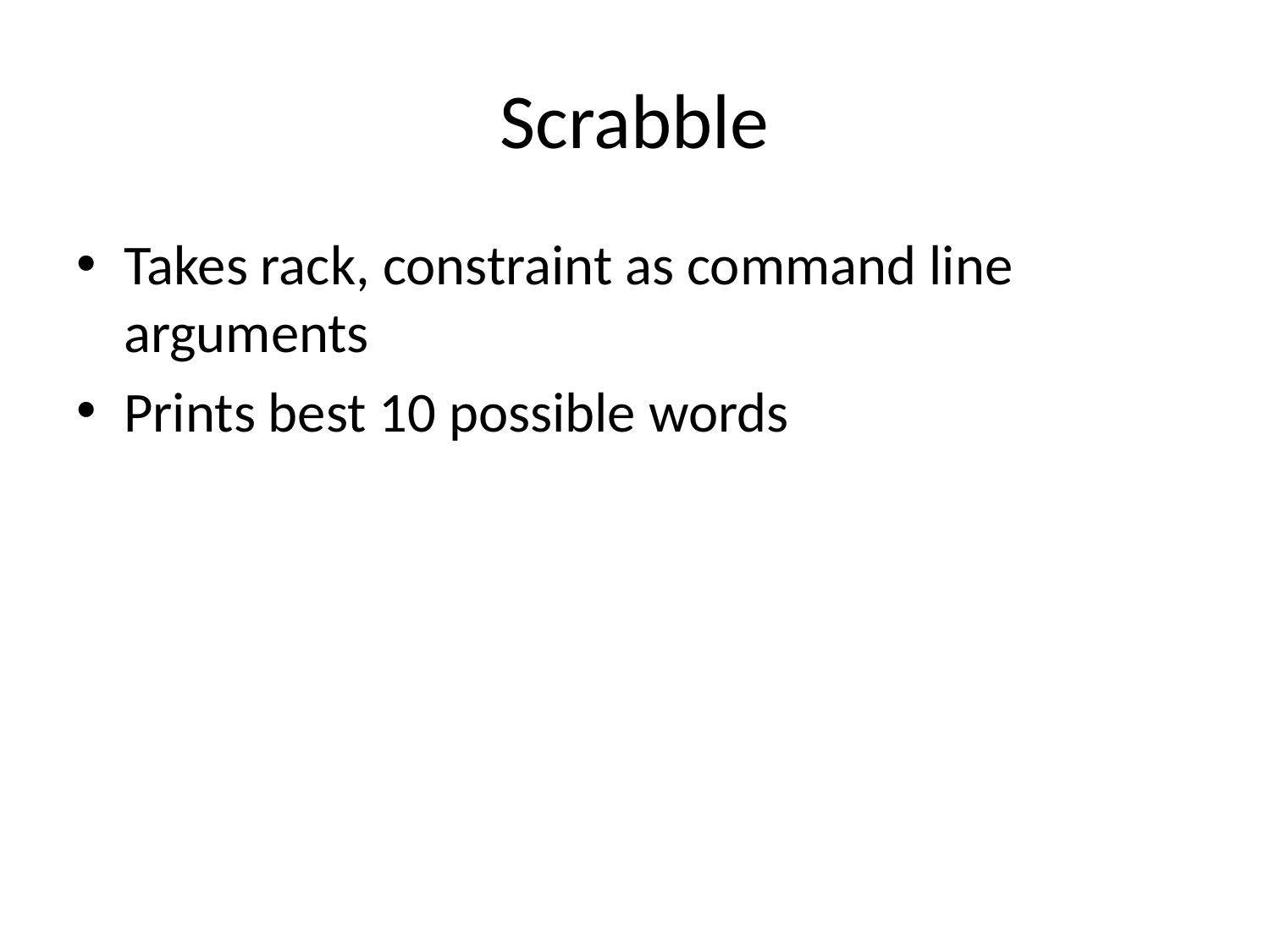

# Scrabble
Takes rack, constraint as command line arguments
Prints best 10 possible words